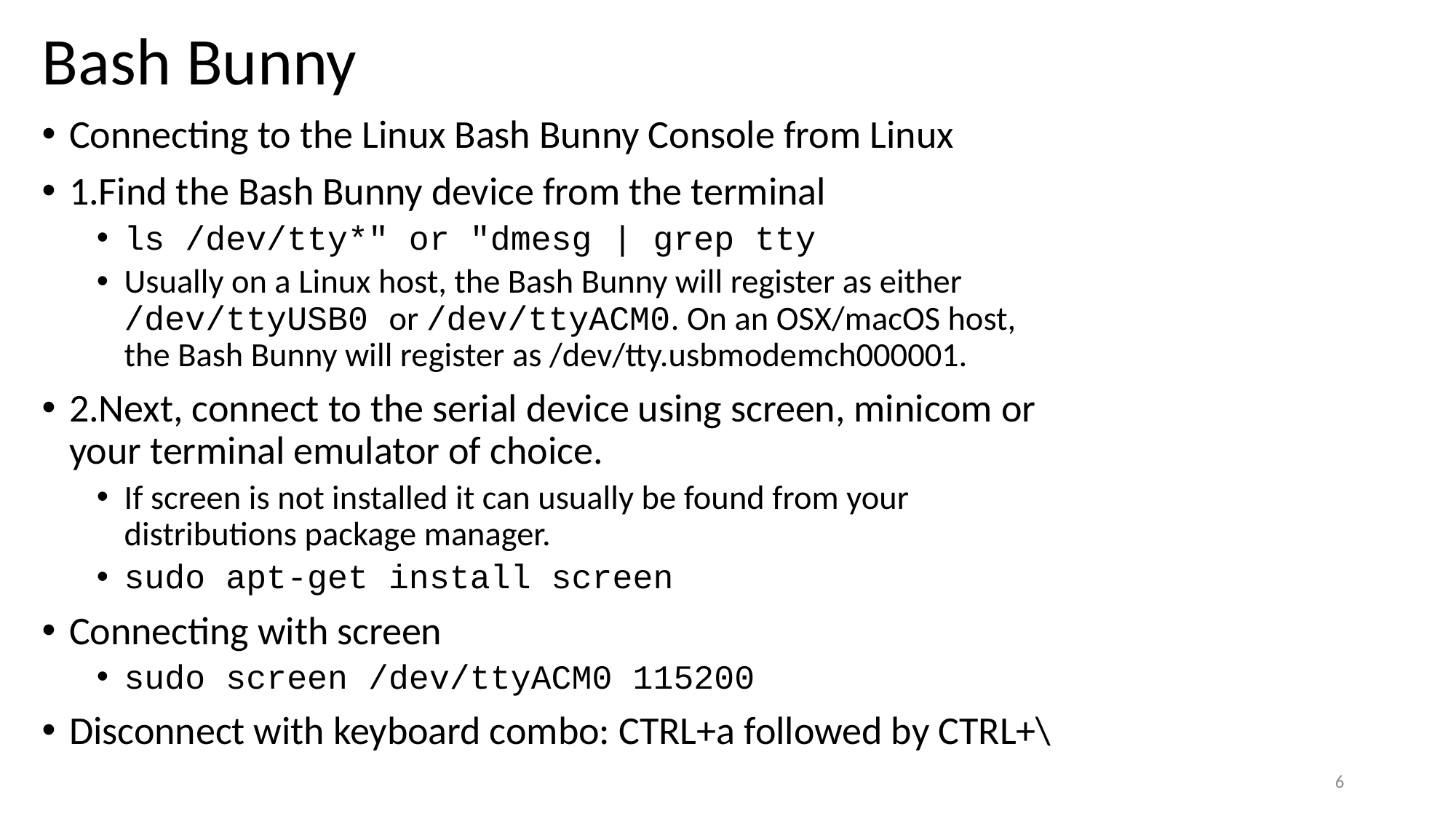

# Bash Bunny
Connecting to the Linux Bash Bunny Console from Linux
1.Find the Bash Bunny device from the terminal
ls /dev/tty*" or "dmesg | grep tty
Usually on a Linux host, the Bash Bunny will register as either /dev/ttyUSB0 or /dev/ttyACM0. On an OSX/macOS host, the Bash Bunny will register as /dev/tty.usbmodemch000001.
2.Next, connect to the serial device using screen, minicom or your terminal emulator of choice.
If screen is not installed it can usually be found from your distributions package manager.
sudo apt-get install screen
Connecting with screen
sudo screen /dev/ttyACM0 115200
Disconnect with keyboard combo: CTRL+a followed by CTRL+\

6